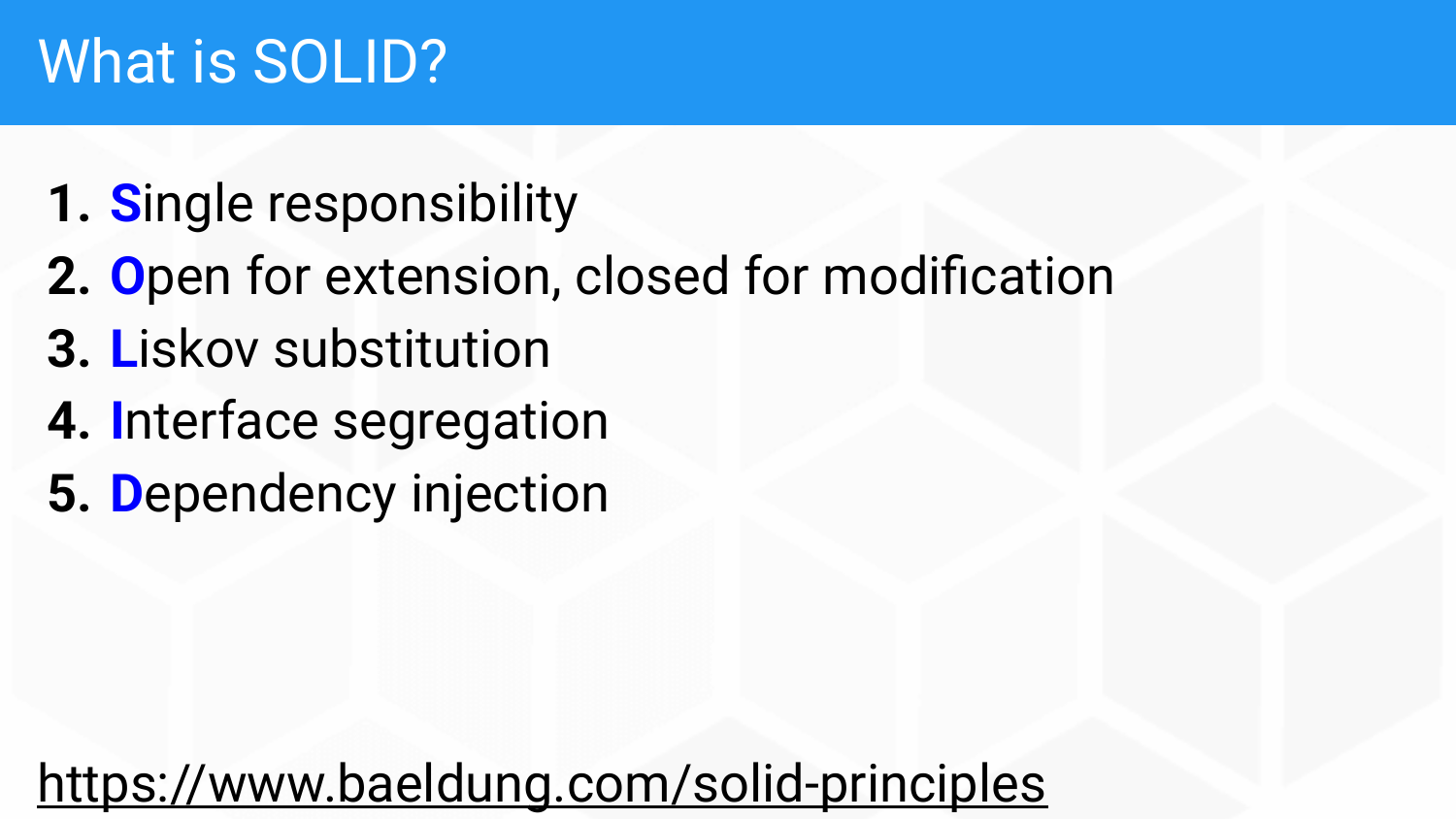

# What is SOLID?
Single responsibility
Open for extension, closed for modification
Liskov substitution
Interface segregation
Dependency injection

https://www.baeldung.com/solid-principles